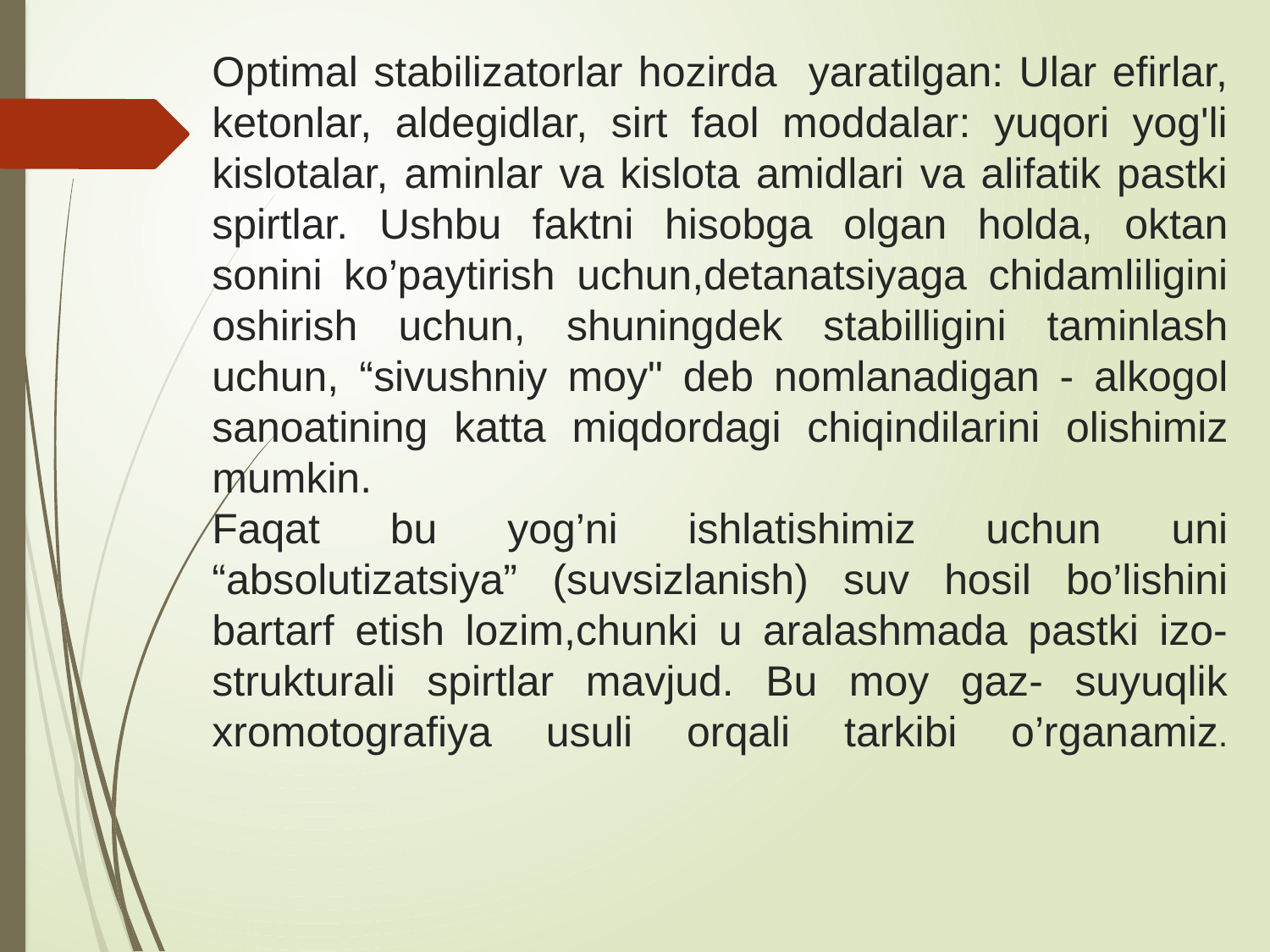

# Optimal stabilizatorlar hozirda  yaratilgan: Ular efirlar, ketonlar, aldegidlar, sirt faol moddalar: yuqori yog'li kislotalar, aminlar va kislota amidlari va alifatik pastki spirtlar. Ushbu faktni hisobga olgan holda, oktan sonini ko’paytirish uchun,detanatsiyaga chidamliligini oshirish uchun, shuningdek stabilligini taminlash uchun, “sivushniy moy" deb nomlanadigan - alkogol sanoatining katta miqdordagi chiqindilarini olishimiz mumkin. Faqat bu yog’ni ishlatishimiz uchun uni “absolutizatsiya” (suvsizlanish) suv hosil bo’lishini bartarf etish lozim,chunki u aralashmada pastki izo-strukturali spirtlar mavjud. Bu moy gaz- suyuqlik xromotografiya usuli orqali tarkibi o’rganamiz.